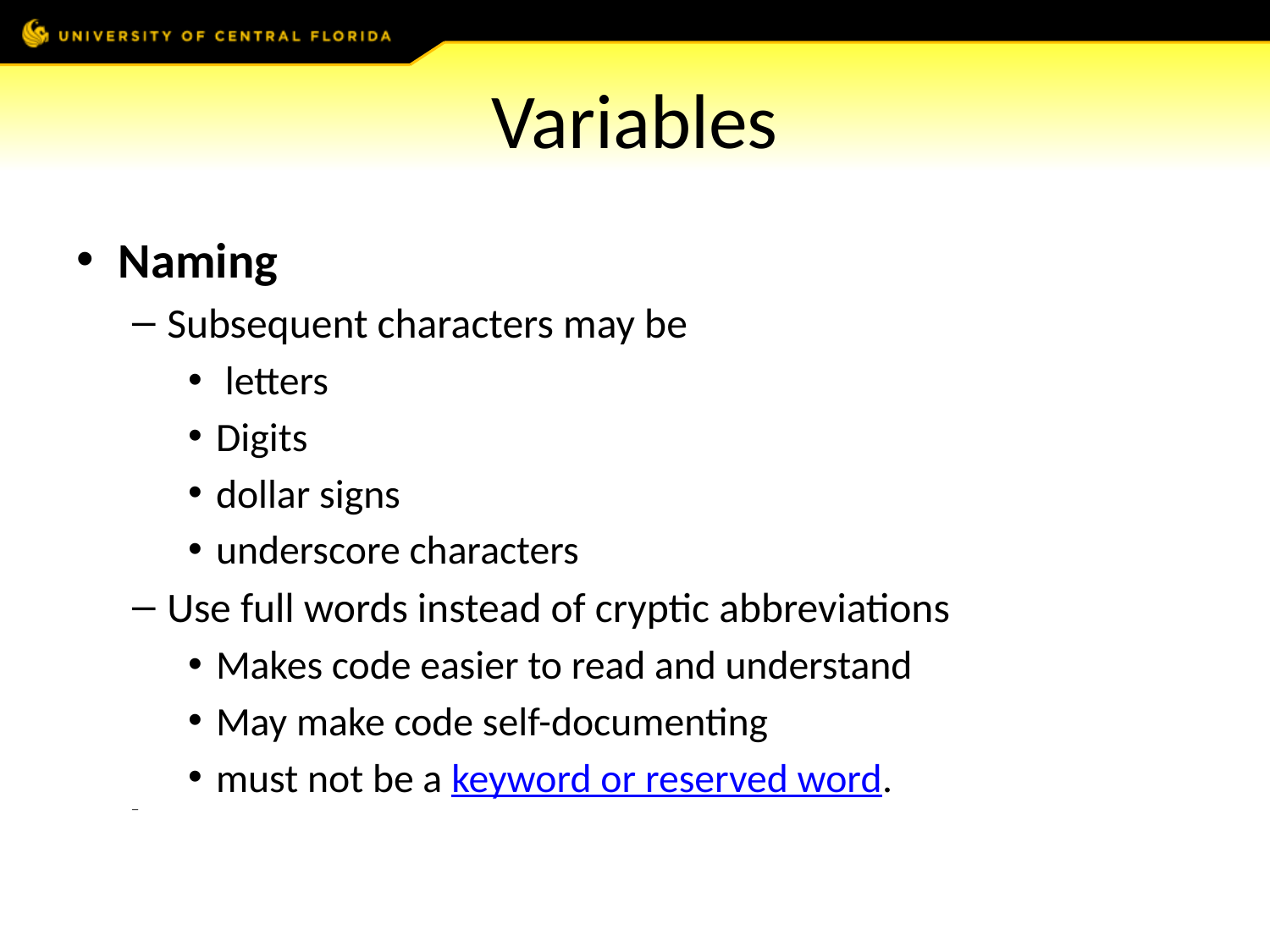

# Variables
Naming
Subsequent characters may be
 letters
Digits
dollar signs
underscore characters
Use full words instead of cryptic abbreviations
Makes code easier to read and understand
May make code self-documenting
must not be a keyword or reserved word.